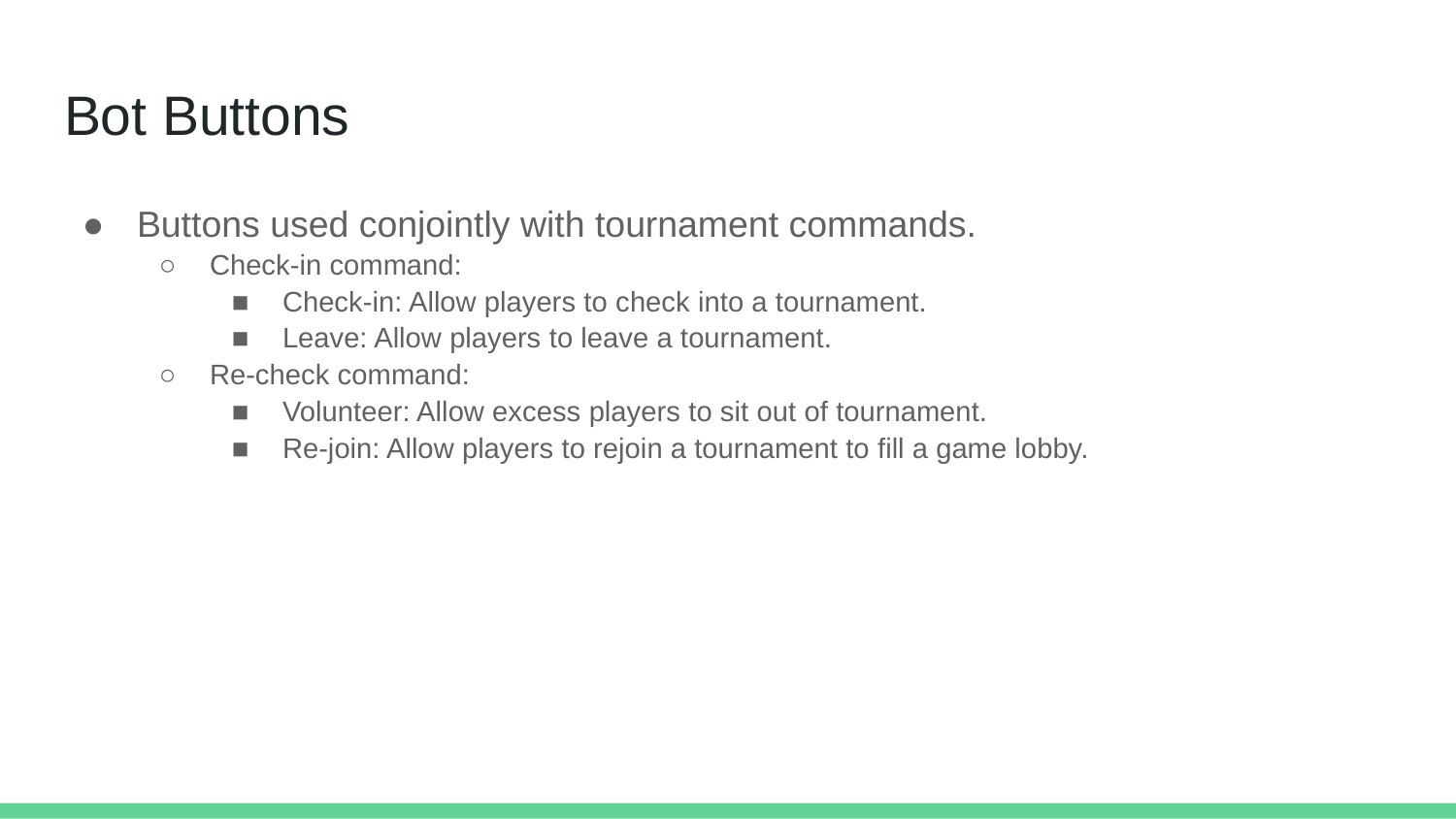

# Bot Buttons
Buttons used conjointly with tournament commands.
Check-in command:
Check-in: Allow players to check into a tournament.
Leave: Allow players to leave a tournament.
Re-check command:
Volunteer: Allow excess players to sit out of tournament.
Re-join: Allow players to rejoin a tournament to fill a game lobby.